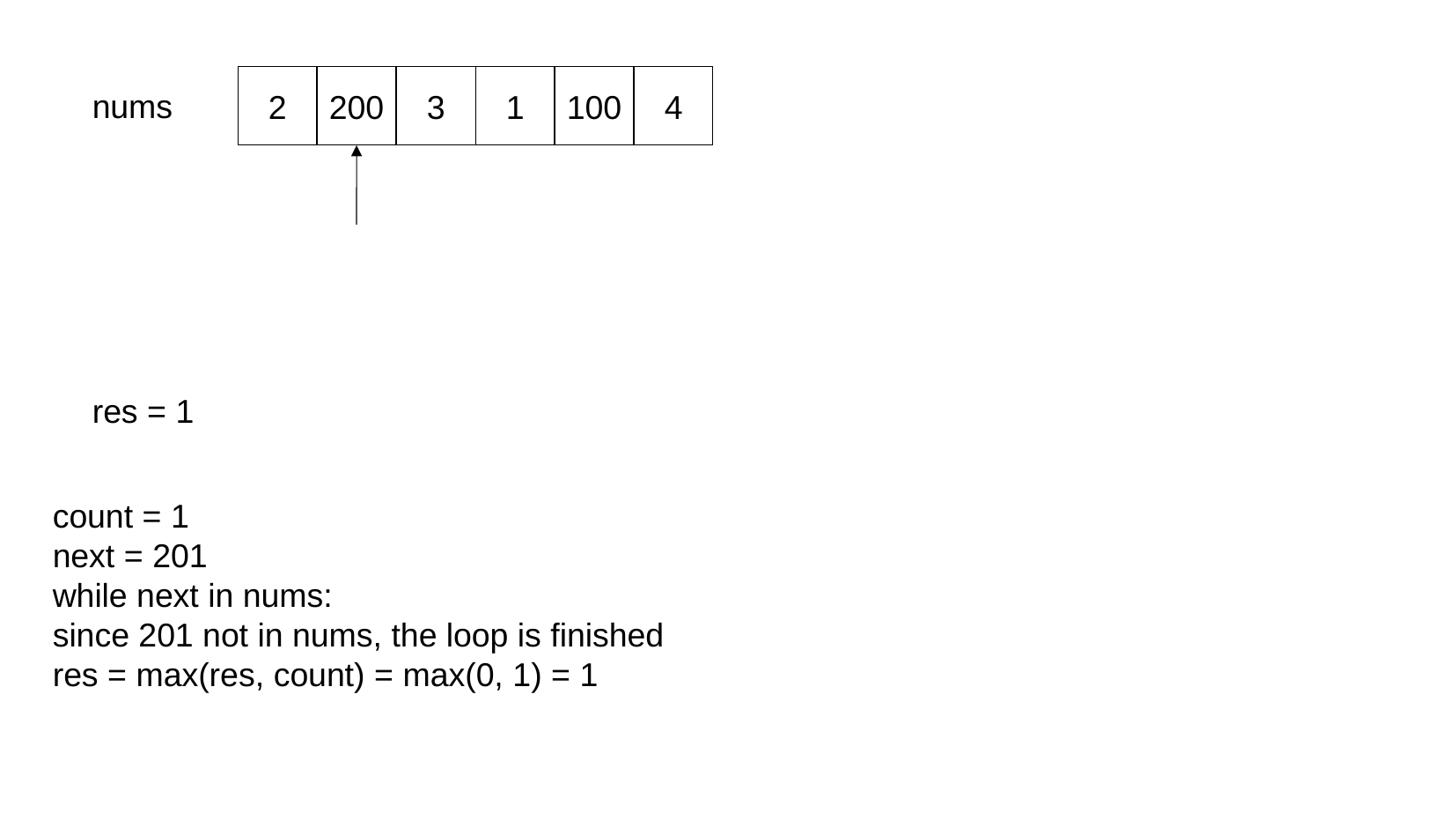

2
200
3
1
100
4
nums

res = 1
count = 1
next = 201
while next in nums:
since 201 not in nums, the loop is finished
res = max(res, count) = max(0, 1) = 1